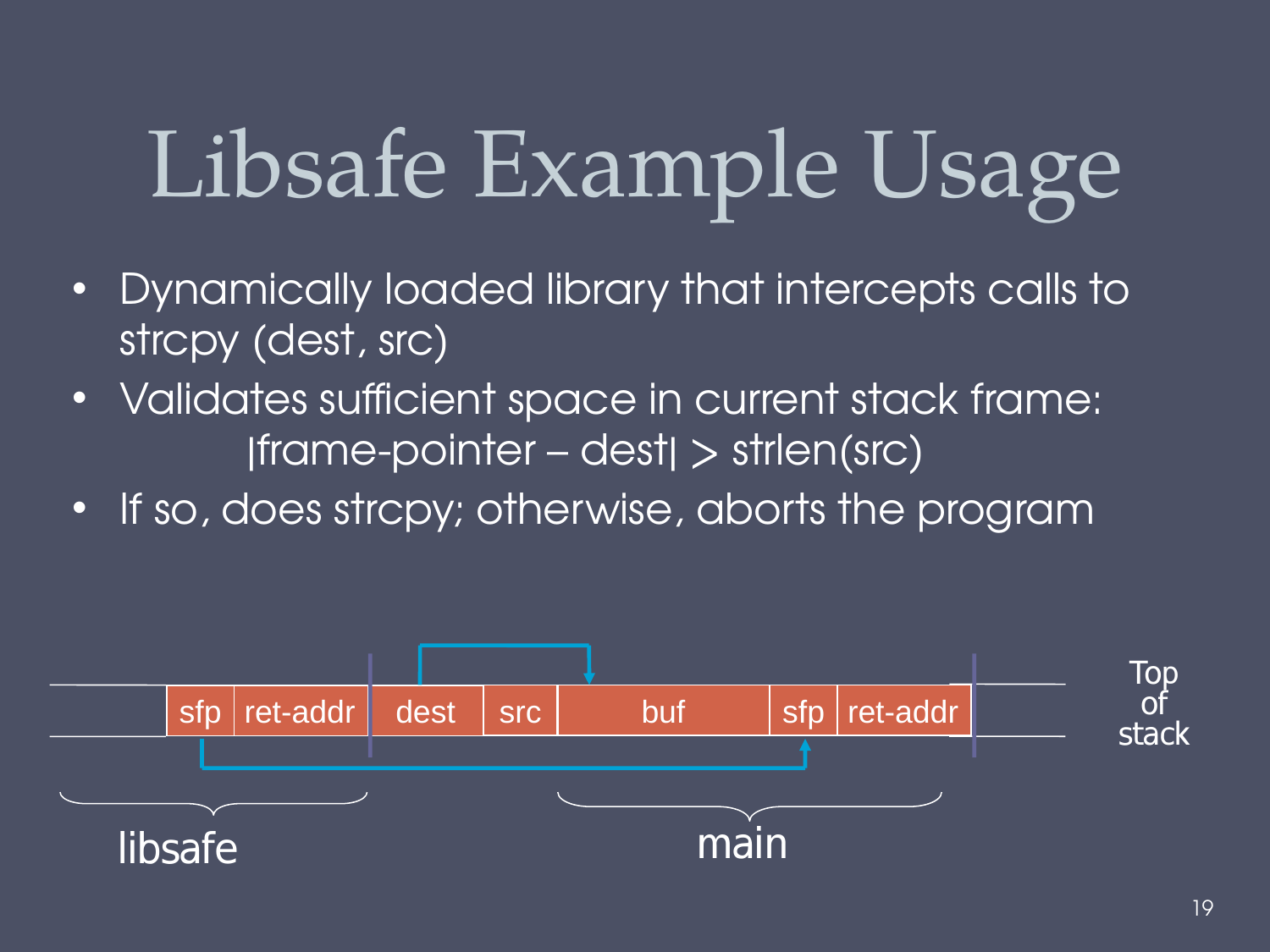

# Libsafe Example Usage
Dynamically loaded library that intercepts calls to  strcpy (dest, src)
Validates sufficient space in current stack frame:
	|frame-pointer – dest| > strlen(src)
If so, does strcpy; otherwise, aborts the program

Top
of
stack
src
buf
sfp
ret-addr

sfp
ret-addr
dest

main
libsafe
19